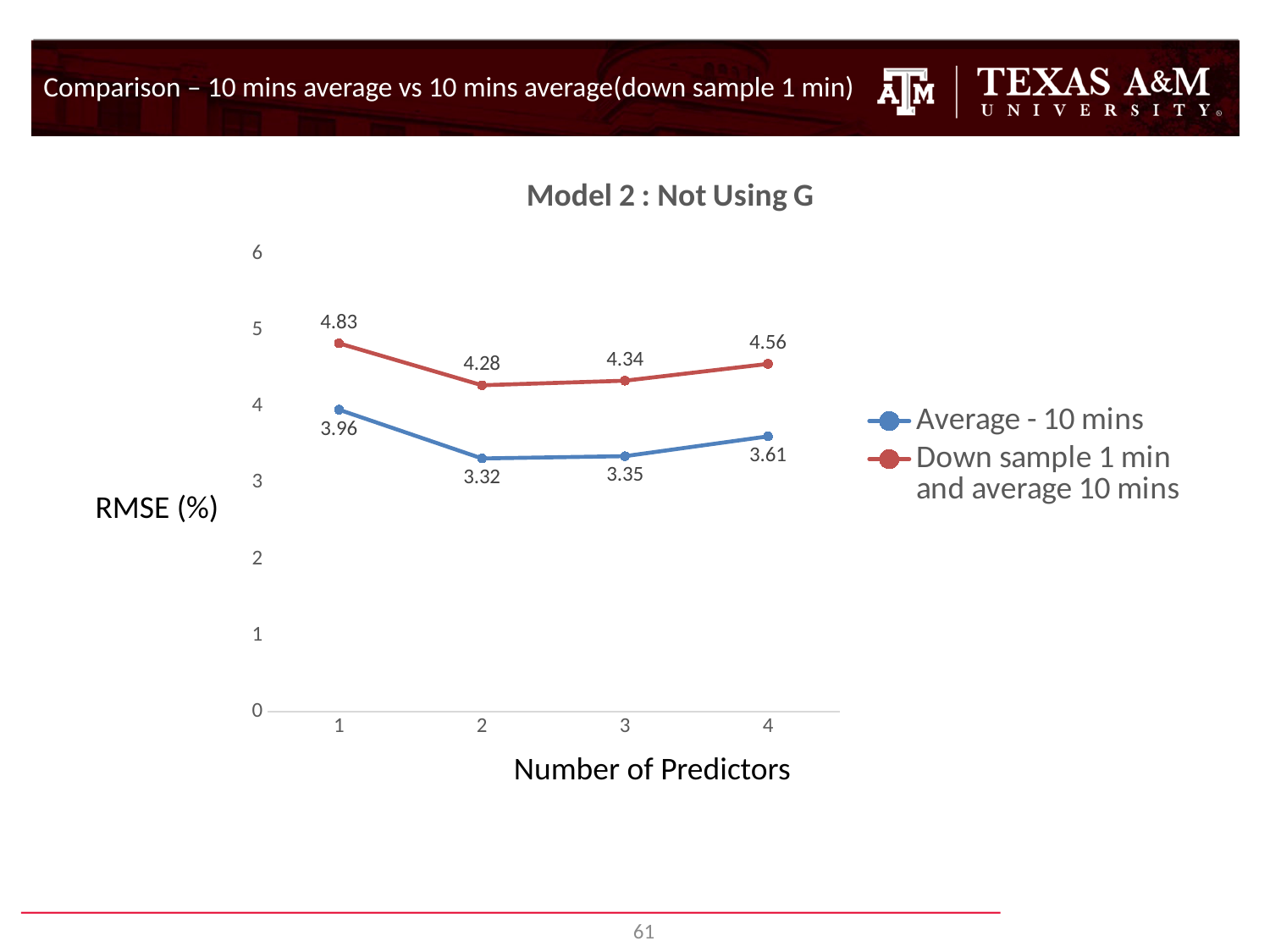

Comparison – 10 mins average vs 10 mins average(down sample 1 min)

### Chart: Model 2 : Not Using G

| Category | Average - 10 mins | Down sample 1 min and average 10 mins |
|---|---|---|
| 1 | 3.96 | 4.83 |
| 2 | 3.32 | 4.28 |
| 3 | 3.35 | 4.34 |
| 4 | 3.61 | 4.56 |
RMSE (%)
Number of Predictors
61